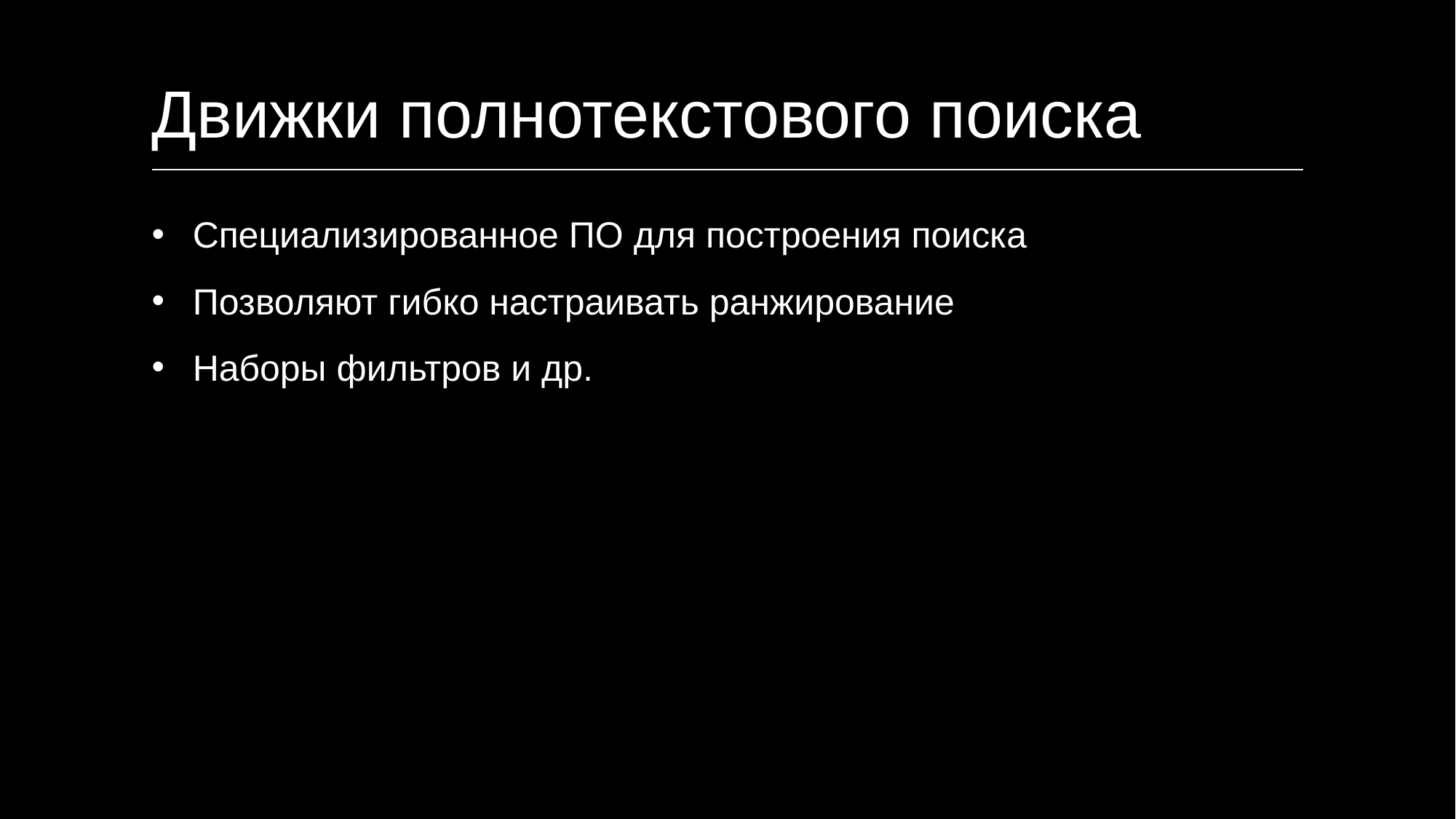

# Движки полнотекстового поиска
Специализированное ПО для построения поиска
Позволяют гибко настраивать ранжирование
Наборы фильтров и др.